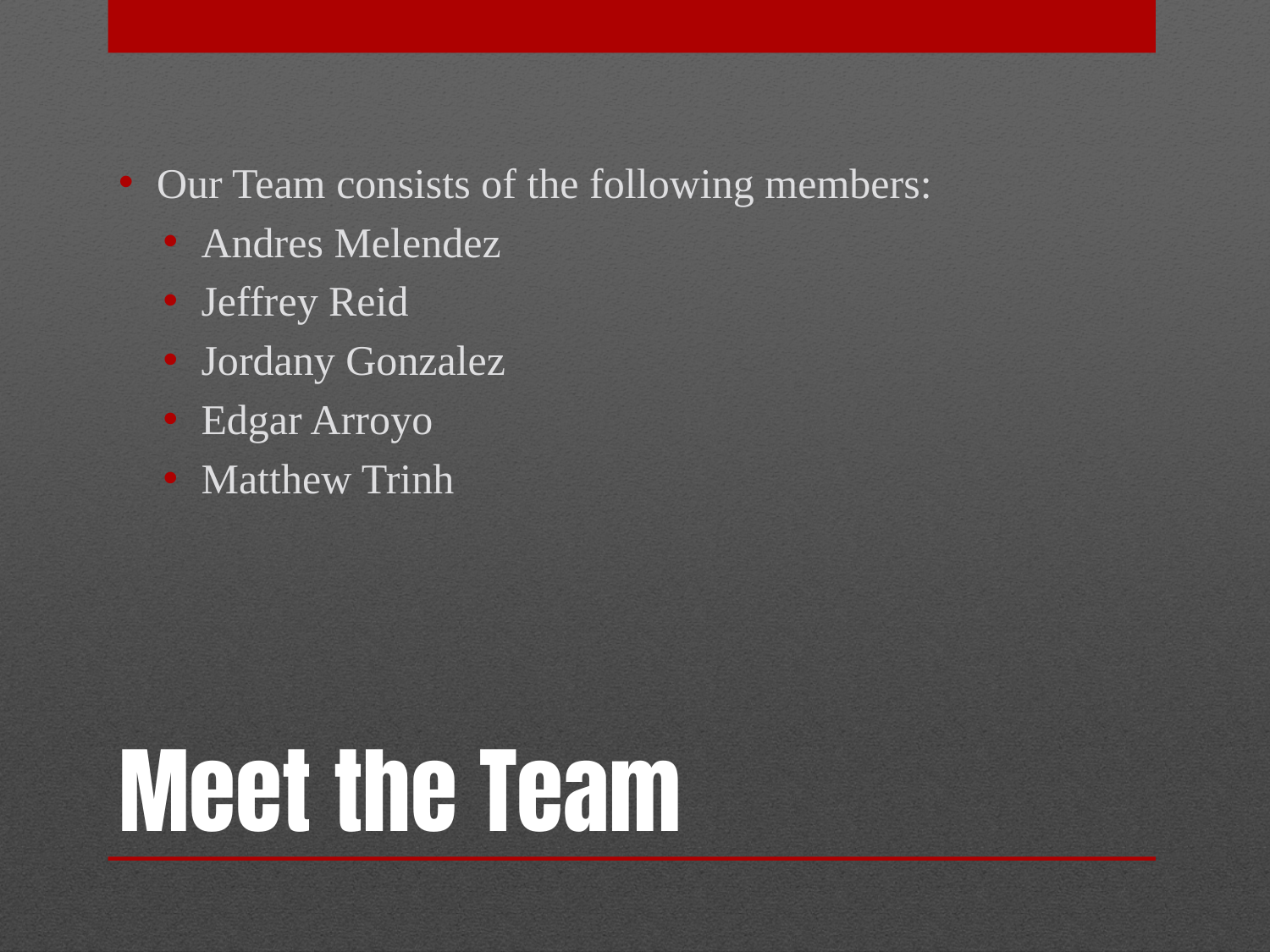

Our Team consists of the following members:
Andres Melendez
Jeffrey Reid
Jordany Gonzalez
Edgar Arroyo
Matthew Trinh

# Meet the Team